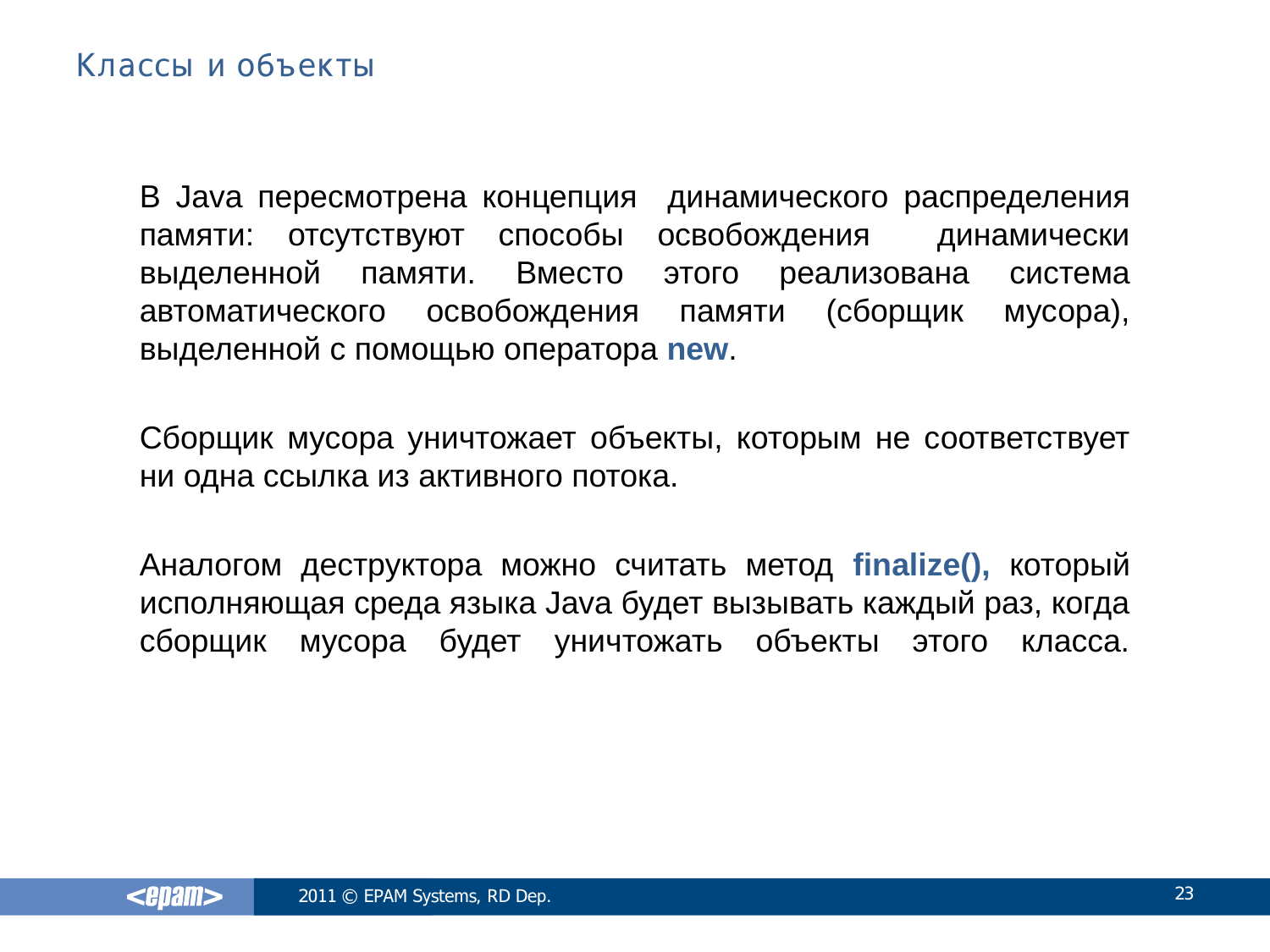

# Классы и объекты
В Java пересмотрена концепция  динамического распределения памяти: отсутствуют способы освобождения  динамически выделенной памяти. Вместо этого реализована система автоматического освобождения памяти (сборщик мусора), выделенной с помощью оператора new.

Сборщик мусора уничтожает объекты, которым не соответствует ни одна ссылка из активного потока.

Аналогом деструктора можно считать метод finalize(), который исполняющая среда языка Java будет вызывать каждый раз, когда сборщик мусора будет уничтожать объекты этого класса.

23
2011 © EPAM Systems, RD Dep.